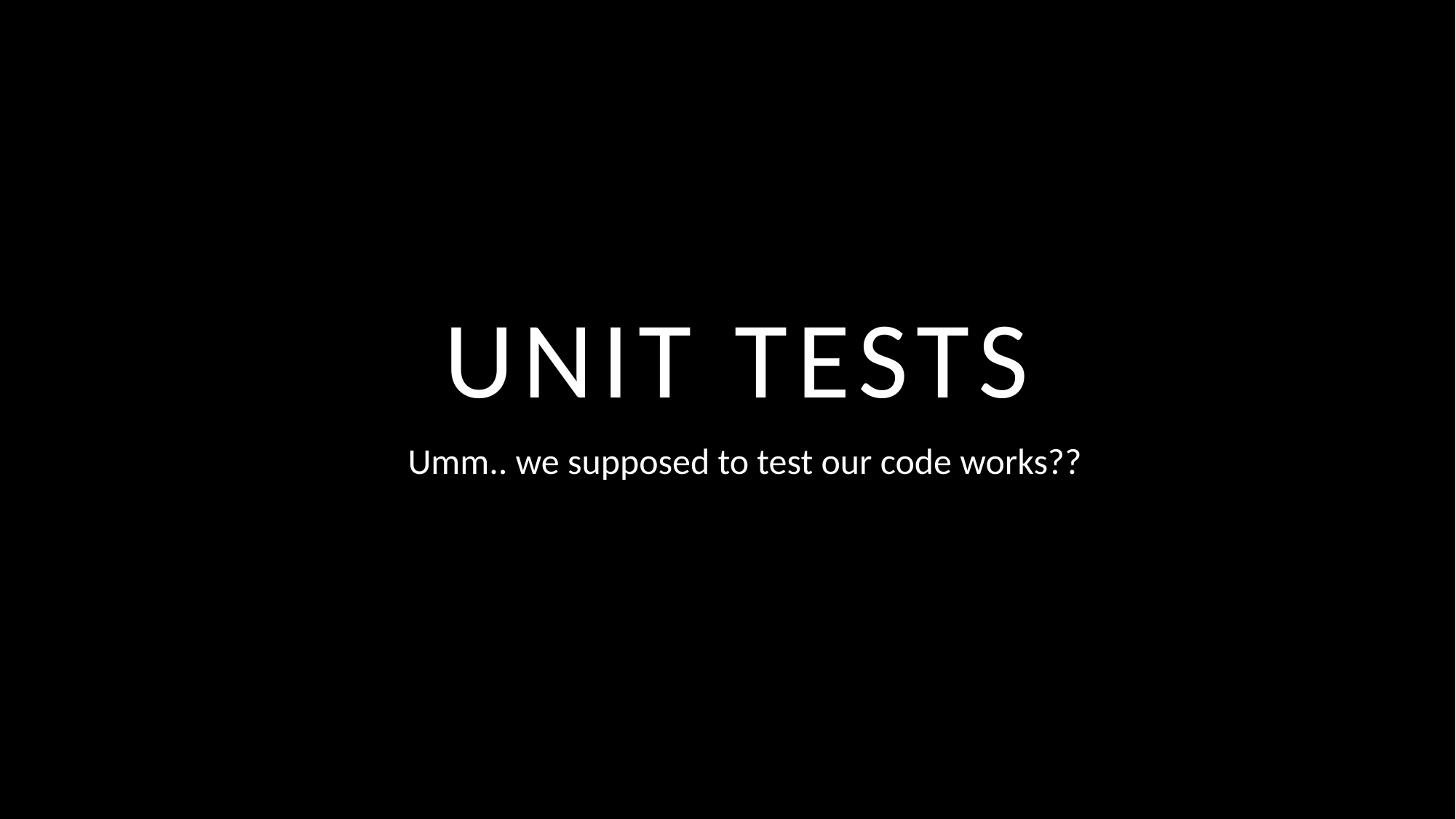

# UNIT TESTS
  Umm.. we supposed to test our code works??